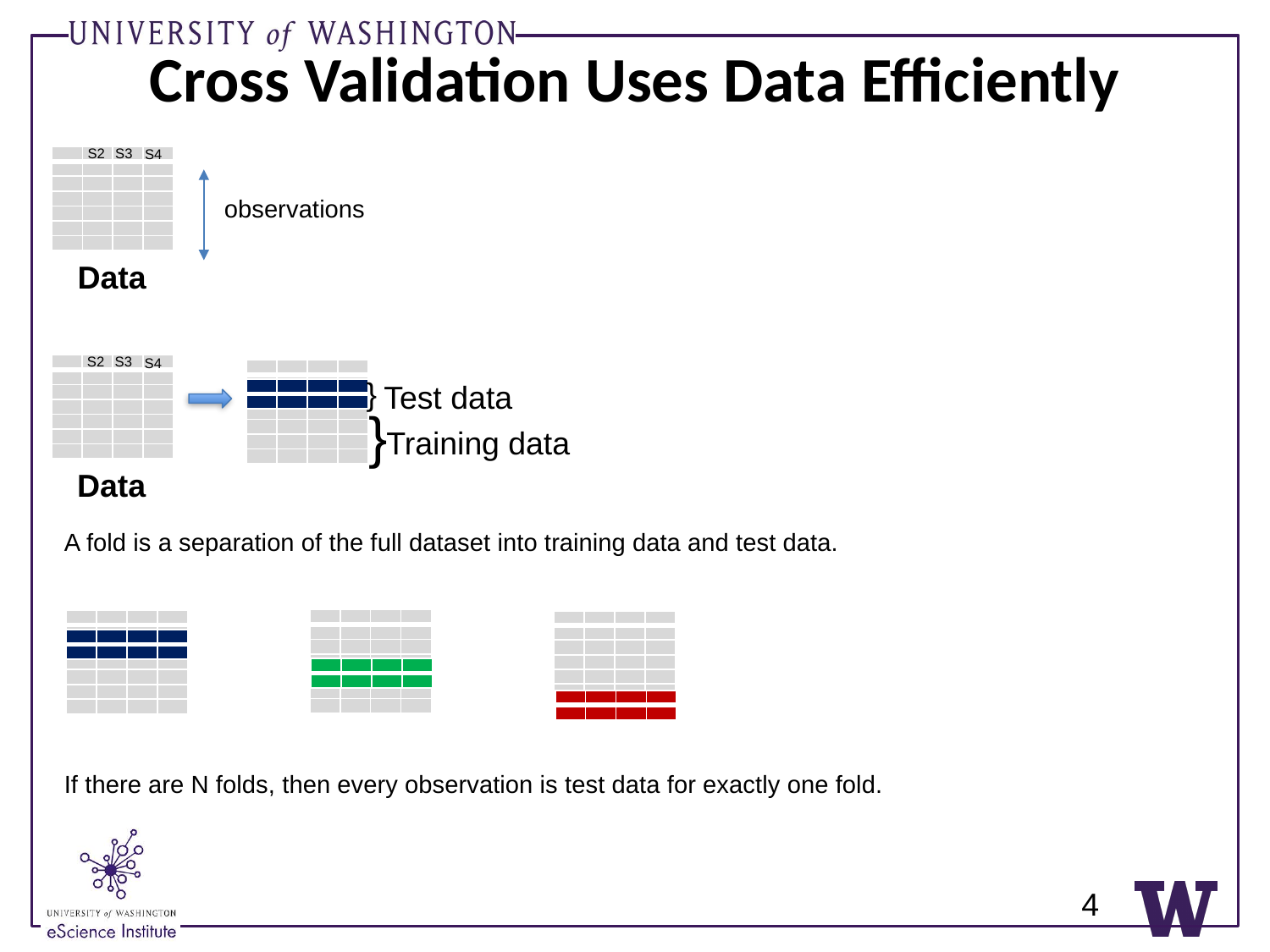

# Cross Validation Uses Data Efficiently
S3
S2
S4
|  |  |  |  |
| --- | --- | --- | --- |
|  |  |  |  |
|  |  |  |  |
|  |  |  |  |
|  |  |  |  |
|  |  |  |  |
|  |  |  |  |
observations
Data
S3
S2
S4
|  |  |  |  |
| --- | --- | --- | --- |
|  |  |  |  |
|  |  |  |  |
|  |  |  |  |
|  |  |  |  |
|  |  |  |  |
|  |  |  |  |
|  |  |  |  |
| --- | --- | --- | --- |
|  |  |  |  |
|  |  |  |  |
|  |  |  |  |
|  |  |  |  |
|  |  |  |  |
|  |  |  |  |
}
Test data
|  |  |  |  |
| --- | --- | --- | --- |
|  |  |  |  |

}
Training data
Data
A fold is a separation of the full dataset into training data and test data.
|  |  |  |  |
| --- | --- | --- | --- |
|  |  |  |  |
|  |  |  |  |
|  |  |  |  |
|  |  |  |  |
|  |  |  |  |
|  |  |  |  |
|  |  |  |  |
| --- | --- | --- | --- |
|  |  |  |  |
|  |  |  |  |
| --- | --- | --- | --- |
|  |  |  |  |
|  |  |  |  |
|  |  |  |  |
|  |  |  |  |
|  |  |  |  |
|  |  |  |  |
|  |  |  |  |
| --- | --- | --- | --- |
|  |  |  |  |
|  |  |  |  |
| --- | --- | --- | --- |
|  |  |  |  |
|  |  |  |  |
|  |  |  |  |
|  |  |  |  |
|  |  |  |  |
|  |  |  |  |
|  |  |  |  |
| --- | --- | --- | --- |
|  |  |  |  |
If there are N folds, then every observation is test data for exactly one fold.
4